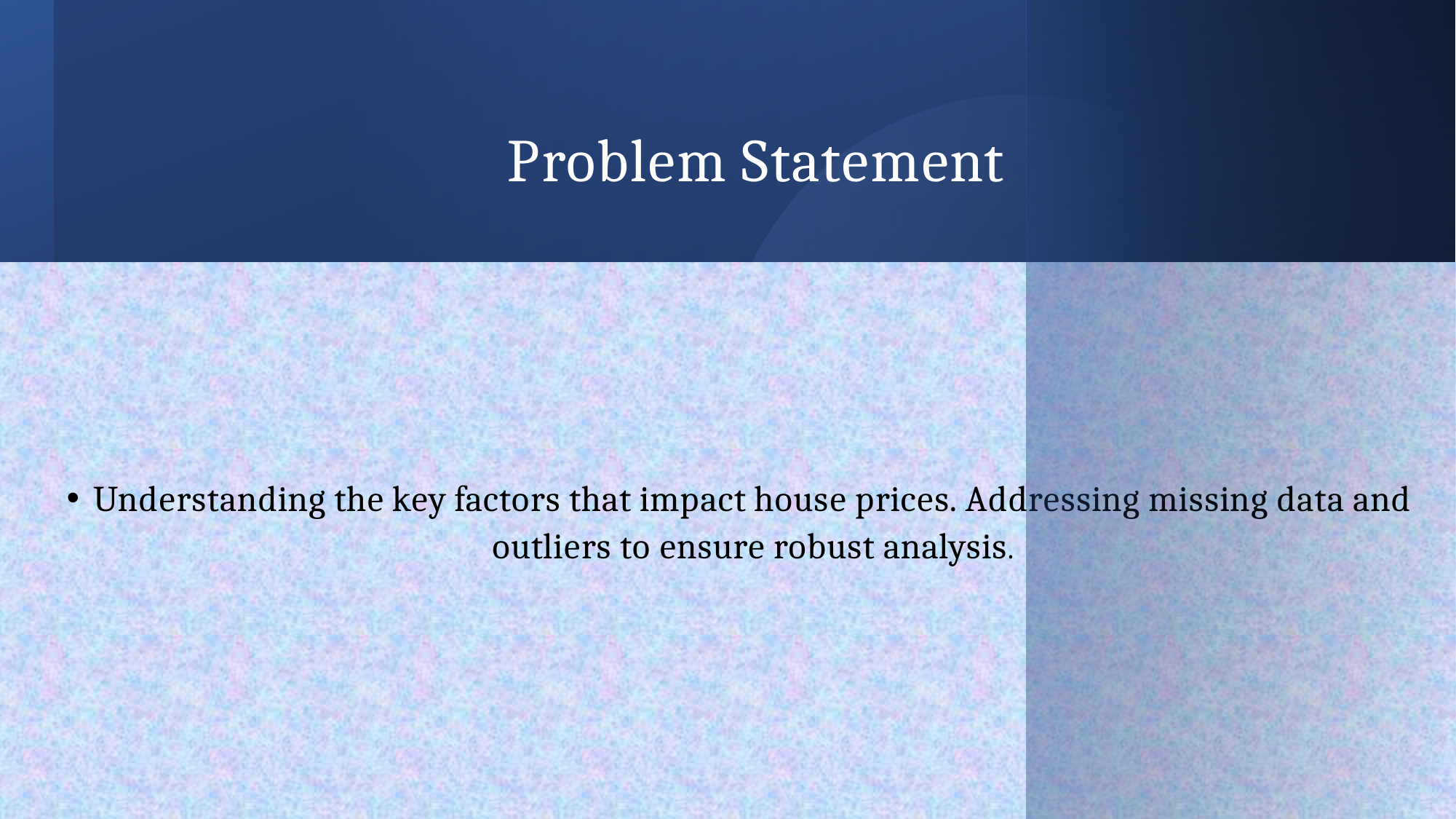

# Problem Statement

Understanding the key factors that impact house prices. Addressing missing data and outliers to ensure robust analysis.